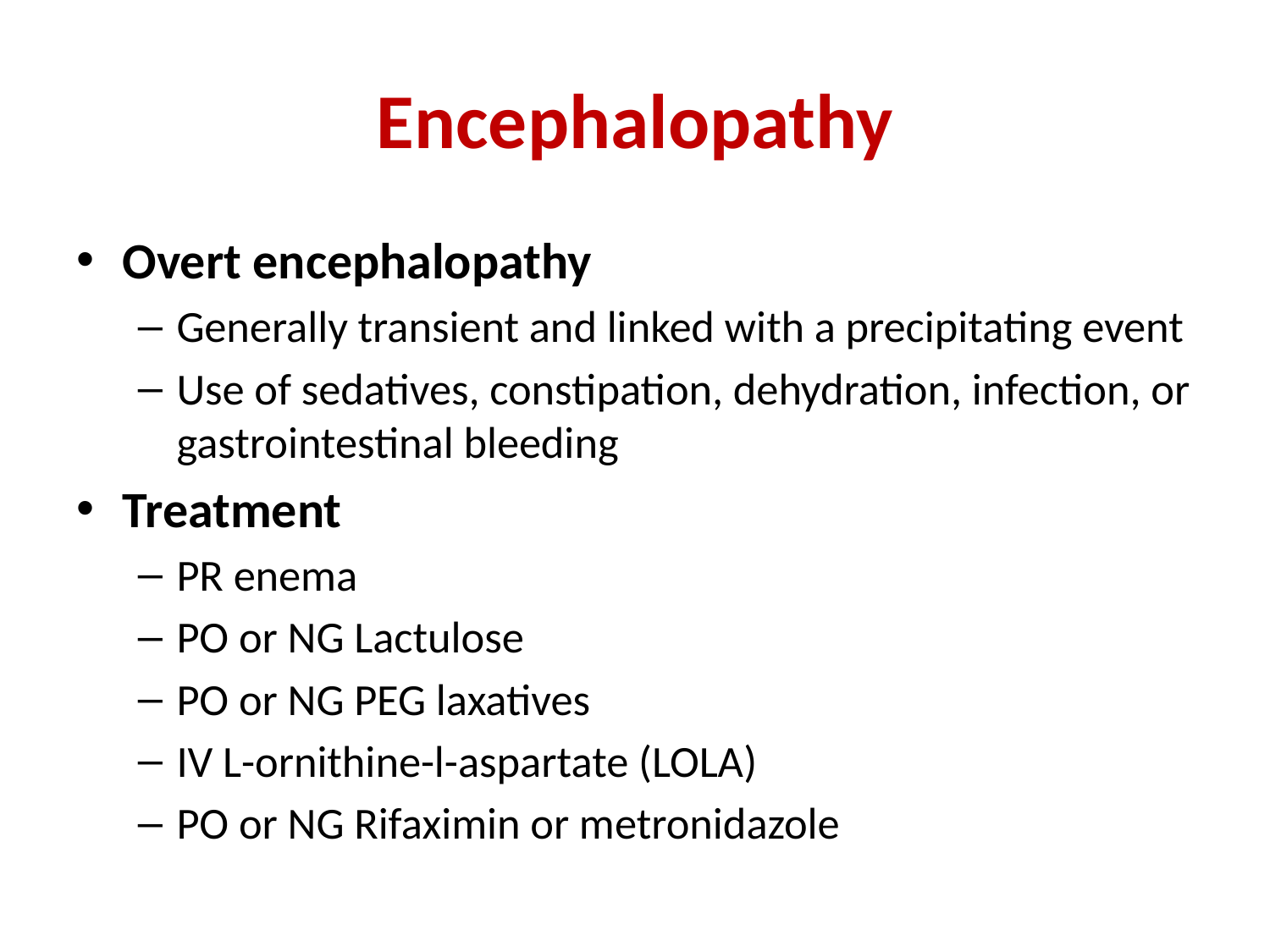

# Encephalopathy
Overt encephalopathy
Generally transient and linked with a precipitating event
Use of sedatives, constipation, dehydration, infection, or gastrointestinal bleeding
Treatment
PR enema
PO or NG Lactulose
PO or NG PEG laxatives
IV L-ornithine-l-aspartate (LOLA)
PO or NG Rifaximin or metronidazole